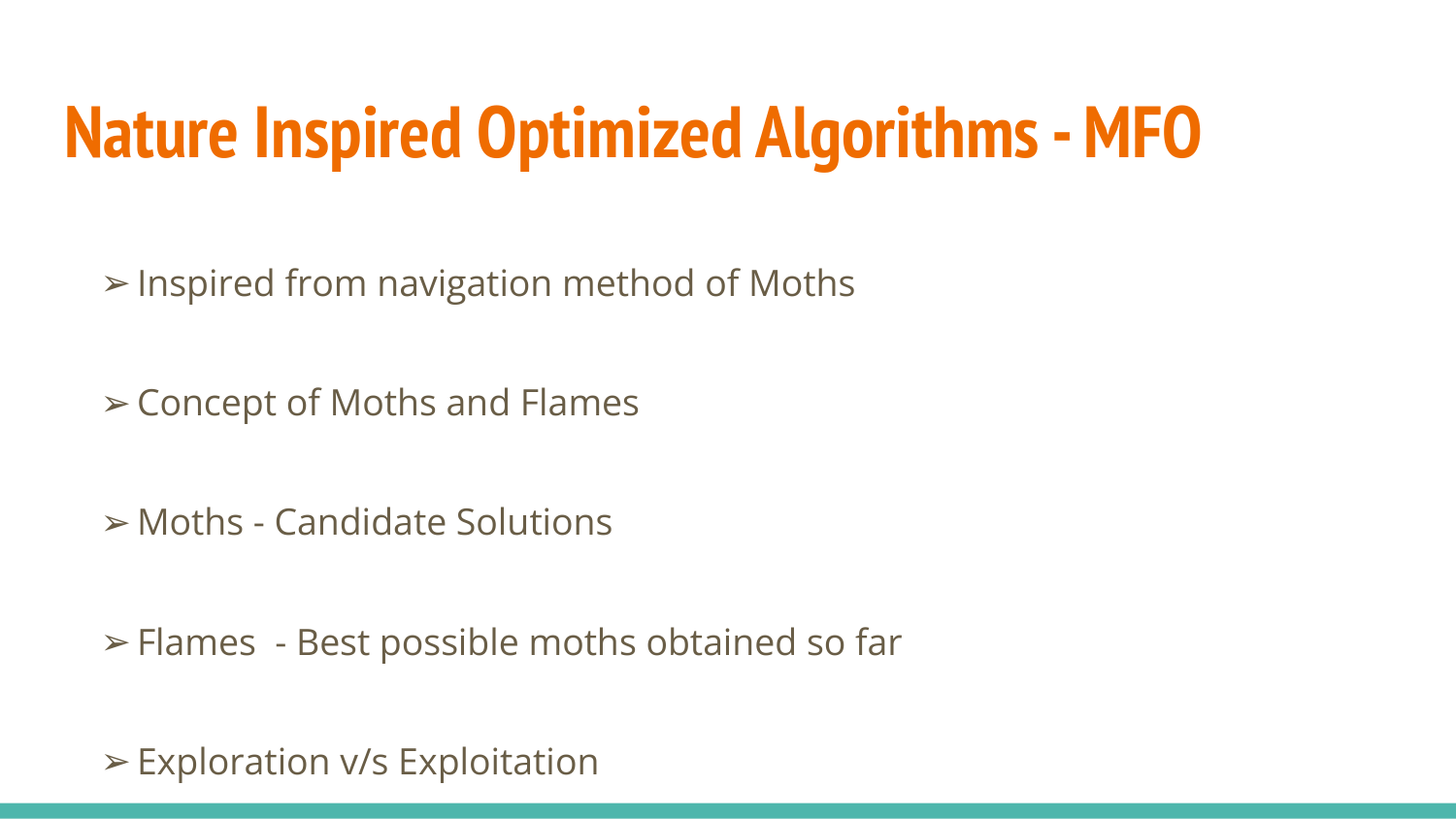

# Nature Inspired Optimized Algorithms - MFO
Inspired from navigation method of Moths
Concept of Moths and Flames
Moths - Candidate Solutions
Flames  - Best possible moths obtained so far
Exploration v/s Exploitation